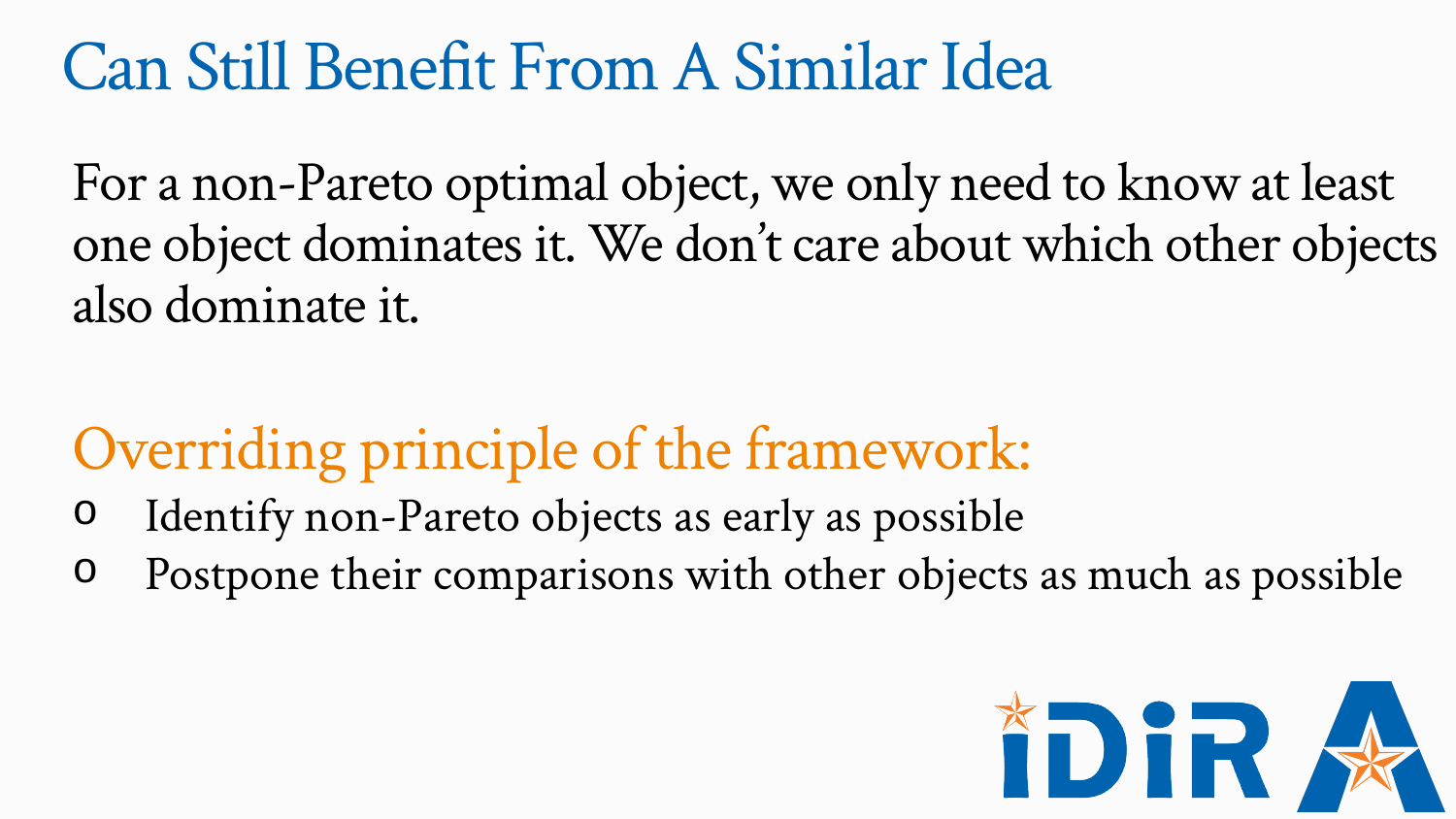

# Can Still Benefit From A Similar Idea
For a non-Pareto optimal object, we only need to know at least one object dominates it. We don’t care about which other objects also dominate it.

Overriding principle of the framework:
Identify non-Pareto objects as early as possible
Postpone their comparisons with other objects as much as possible